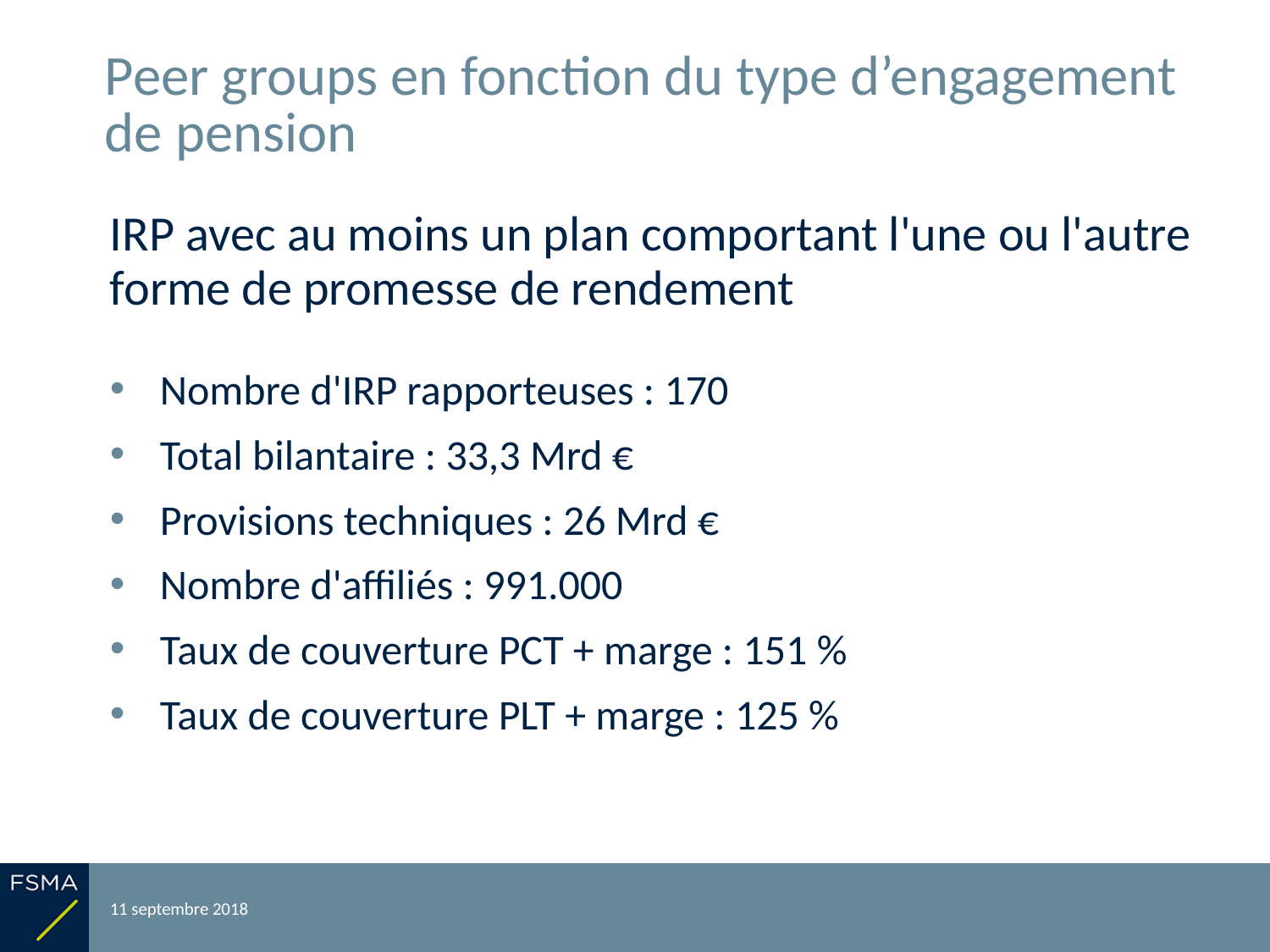

# Peer groups en fonction du type d’engagement de pension
IRP avec au moins un plan comportant l'une ou l'autre forme de promesse de rendement

Nombre d'IRP rapporteuses : 170
Total bilantaire : 33,3 Mrd €
Provisions techniques : 26 Mrd €
Nombre d'affiliés : 991.000
Taux de couverture PCT + marge : 151 %
Taux de couverture PLT + marge : 125 %
11 septembre 2018
Reporting relatif à l'exercice 2017
32